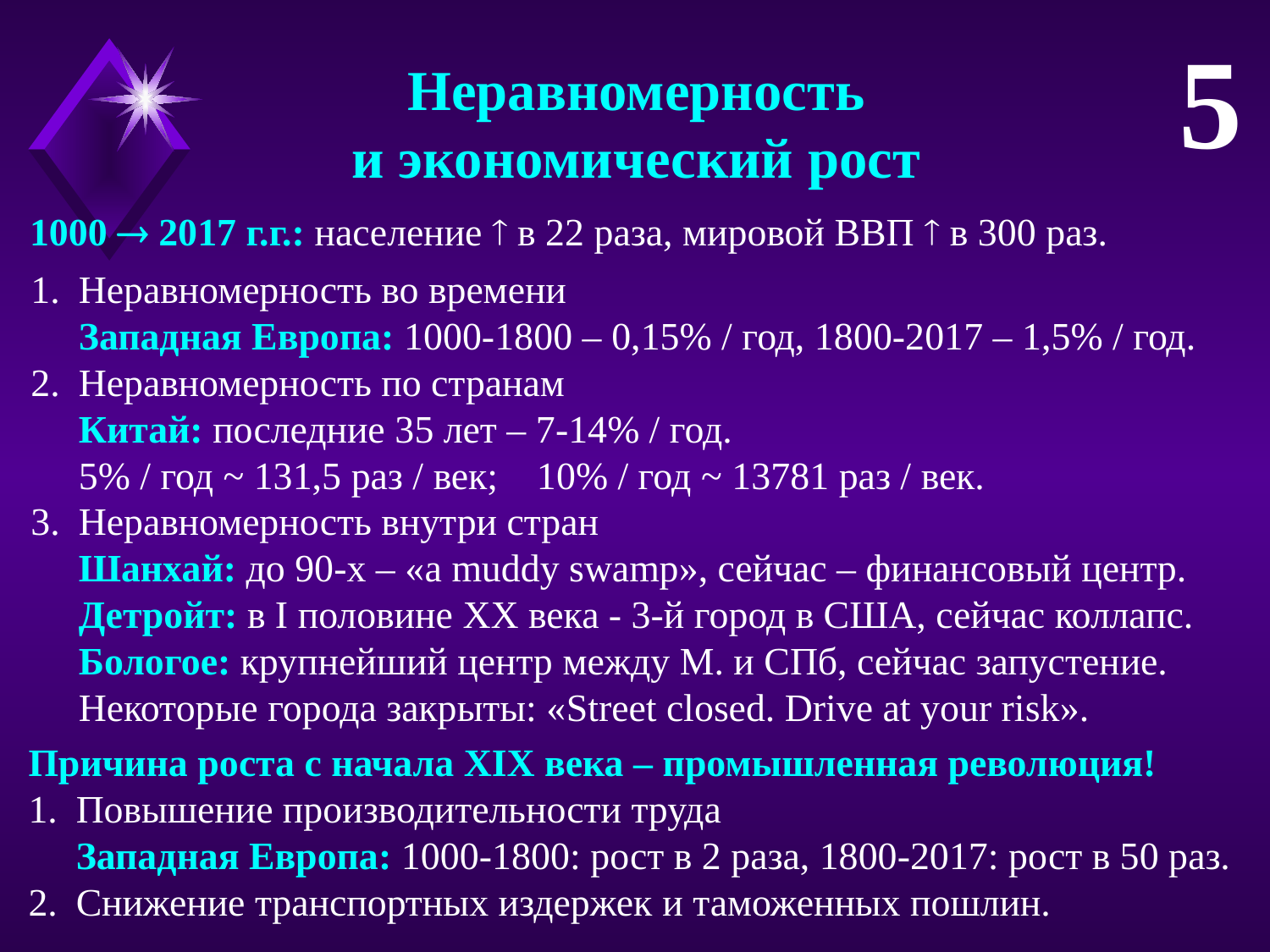

5
Неравномерность
и экономический рост
1000 → 2017 г.г.: население ↑ в 22 раза, мировой ВВП ↑ в 300 раз.
Неравномерность во времени
Западная Европа: 1000-1800 – 0,15% / год, 1800-2017 – 1,5% / год.
Неравномерность по странам
Китай: последние 35 лет – 7-14% / год.
5% / год ~ 131,5 раз / век;    10% / год ~ 13781 раз / век.
Неравномерность внутри стран
Шанхай: до 90-х – «a muddy swamp», сейчас – финансовый центр.
Детройт: в I половине XX века - 3-й город в США, сейчас коллапс.
Бологое: крупнейший центр между М. и СПб, сейчас запустение.
Некоторые города закрыты: «Street closed. Drive at your risk».
Причина роста с начала XIX века – промышленная революция!
Повышение производительности труда
Западная Европа: 1000-1800: рост в 2 раза, 1800-2017: рост в 50 раз.
Снижение транспортных издержек и таможенных пошлин.